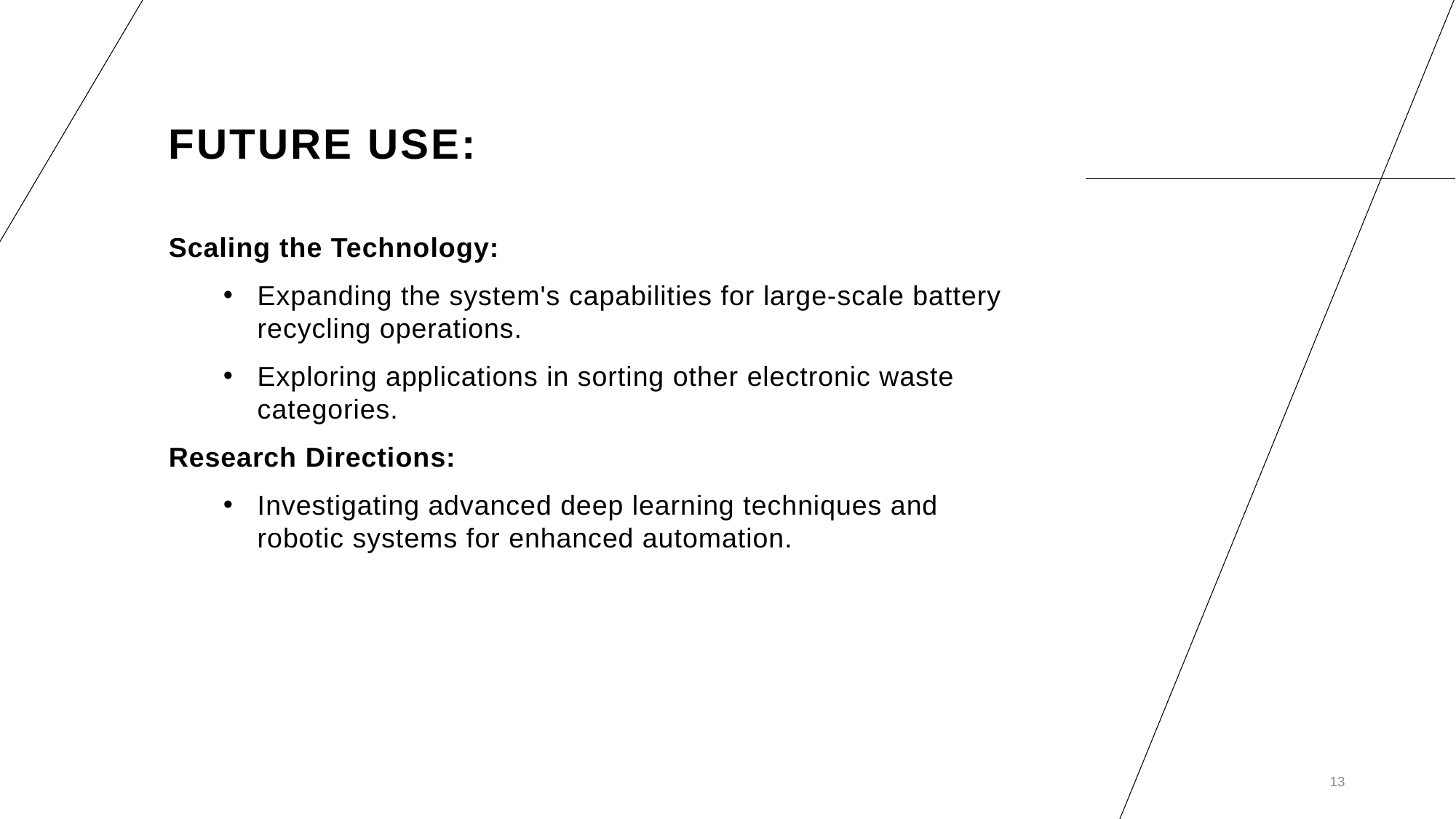

# Future Use:
Scaling the Technology:
Expanding the system's capabilities for large-scale battery recycling operations.
Exploring applications in sorting other electronic waste categories.
Research Directions:
Investigating advanced deep learning techniques and robotic systems for enhanced automation.

13